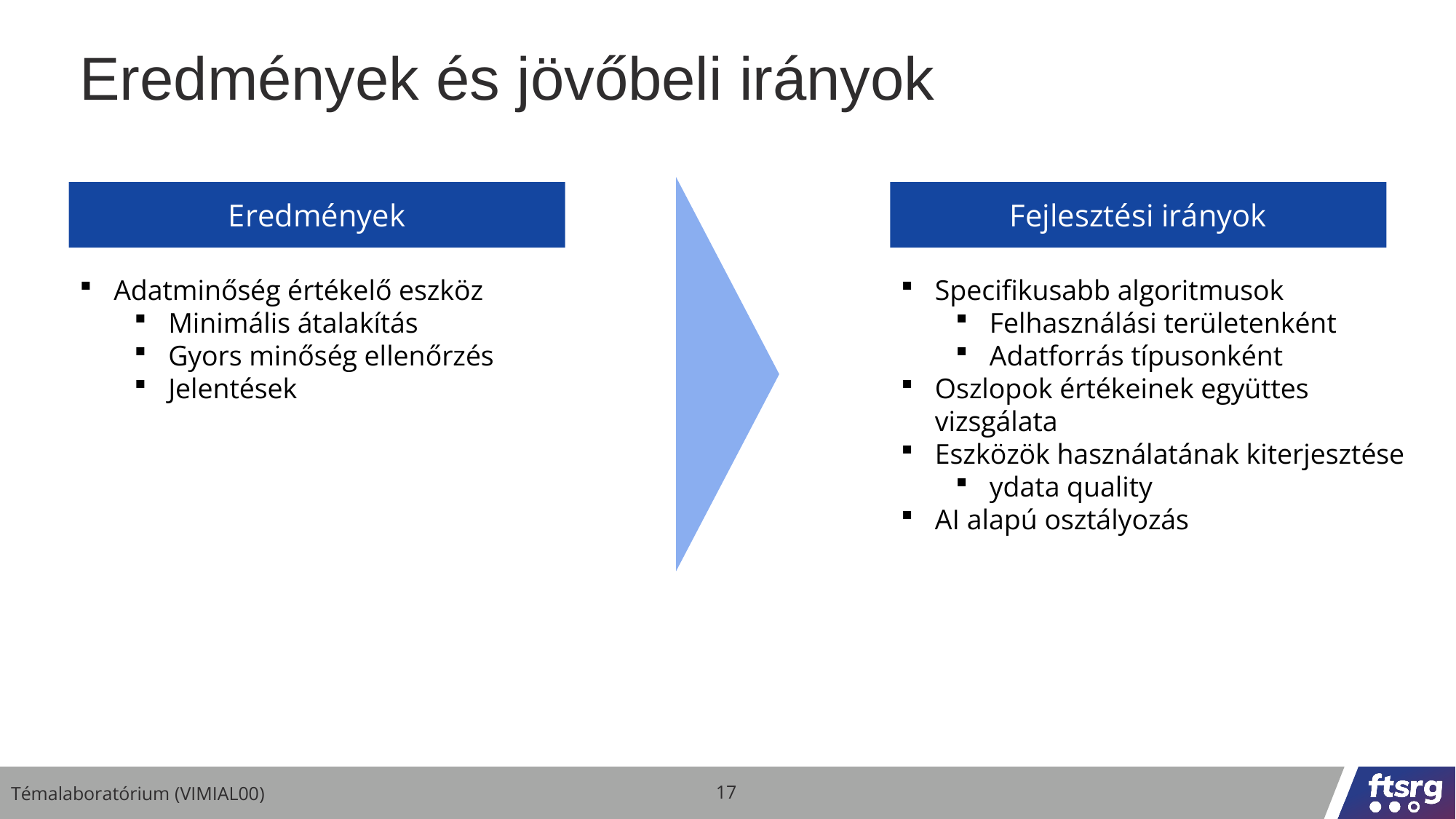

# Eredmények és jövőbeli irányok
Eredmények
Fejlesztési irányok
Specifikusabb algoritmusok
Felhasználási területenként
Adatforrás típusonként
Oszlopok értékeinek együttes vizsgálata
Eszközök használatának kiterjesztése
ydata quality
AI alapú osztályozás
Adatminőség értékelő eszköz
Minimális átalakítás
Gyors minőség ellenőrzés
Jelentések

Témalaboratórium (VIMIAL00)
17